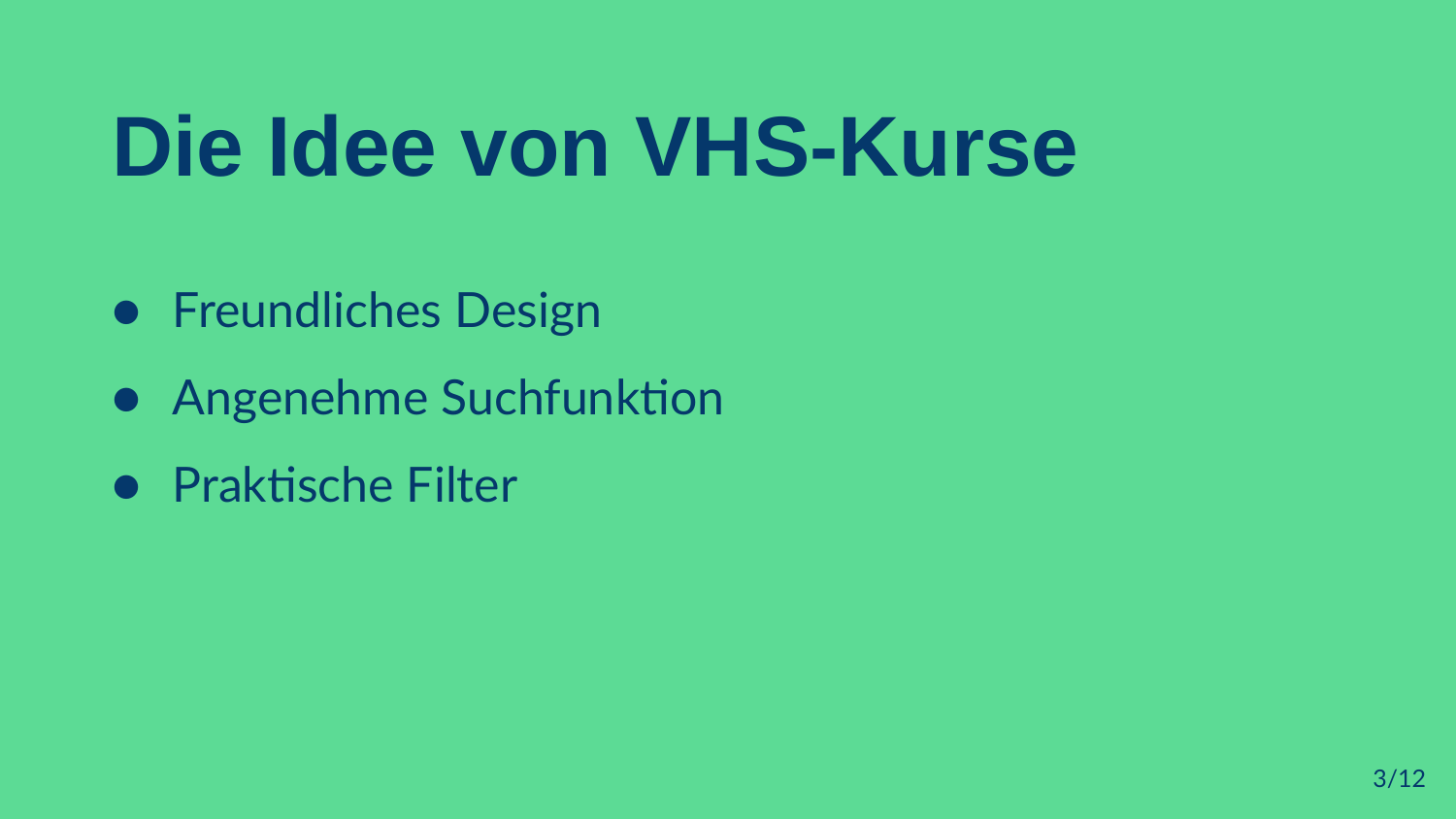

Die Idee von VHS-Kurse
Freundliches Design
Angenehme Suchfunktion
Praktische Filter
3/12